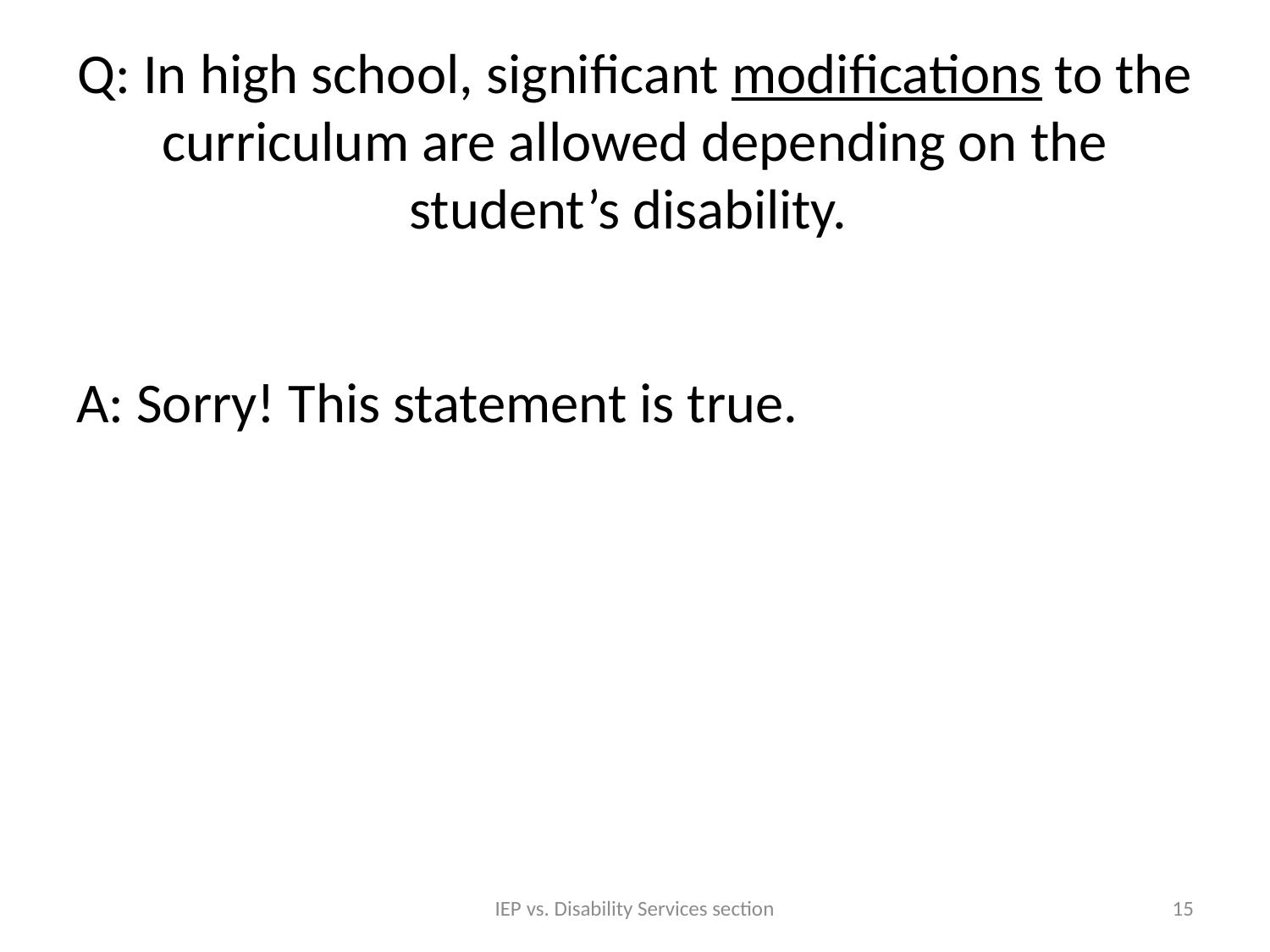

# Q: In high school, significant modifications to the curriculum are allowed depending on the student’s disability.
A: Sorry! This statement is true.

IEP vs. Disability Services section
15